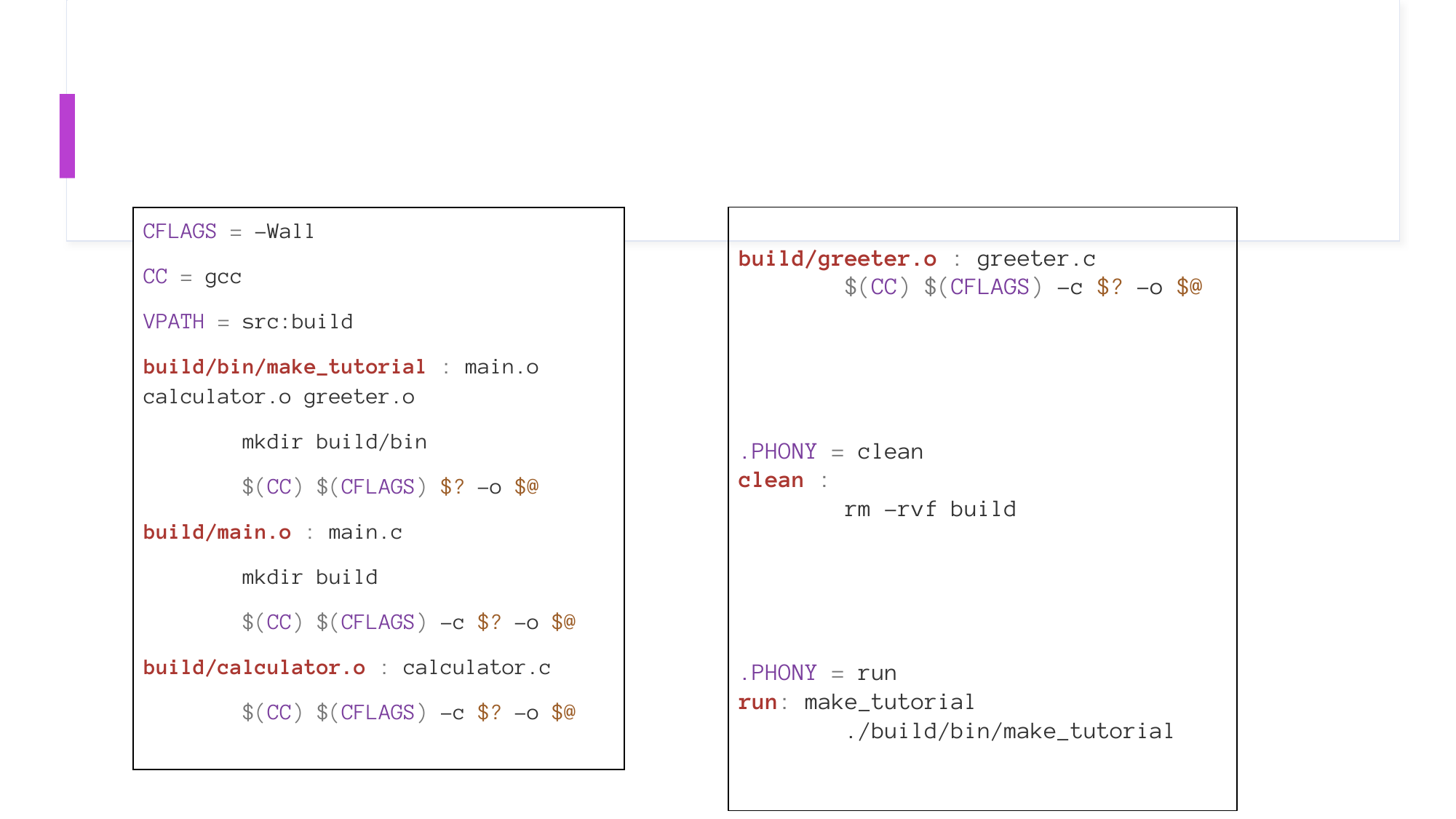

#

build/greeter.o : greeter.c
        $(CC) $(CFLAGS) -c $? -o $@

.PHONY = clean
clean :
        rm -rvf build

.PHONY = run
run: make_tutorial
        ./build/bin/make_tutorial

CFLAGS = -Wall
CC = gcc
VPATH = src:build
build/bin/make_tutorial : main.o calculator.o greeter.o
        mkdir build/bin
        $(CC) $(CFLAGS) $? -o $@
build/main.o : main.c
        mkdir build
        $(CC) $(CFLAGS) -c $? -o $@
build/calculator.o : calculator.c
        $(CC) $(CFLAGS) -c $? -o $@